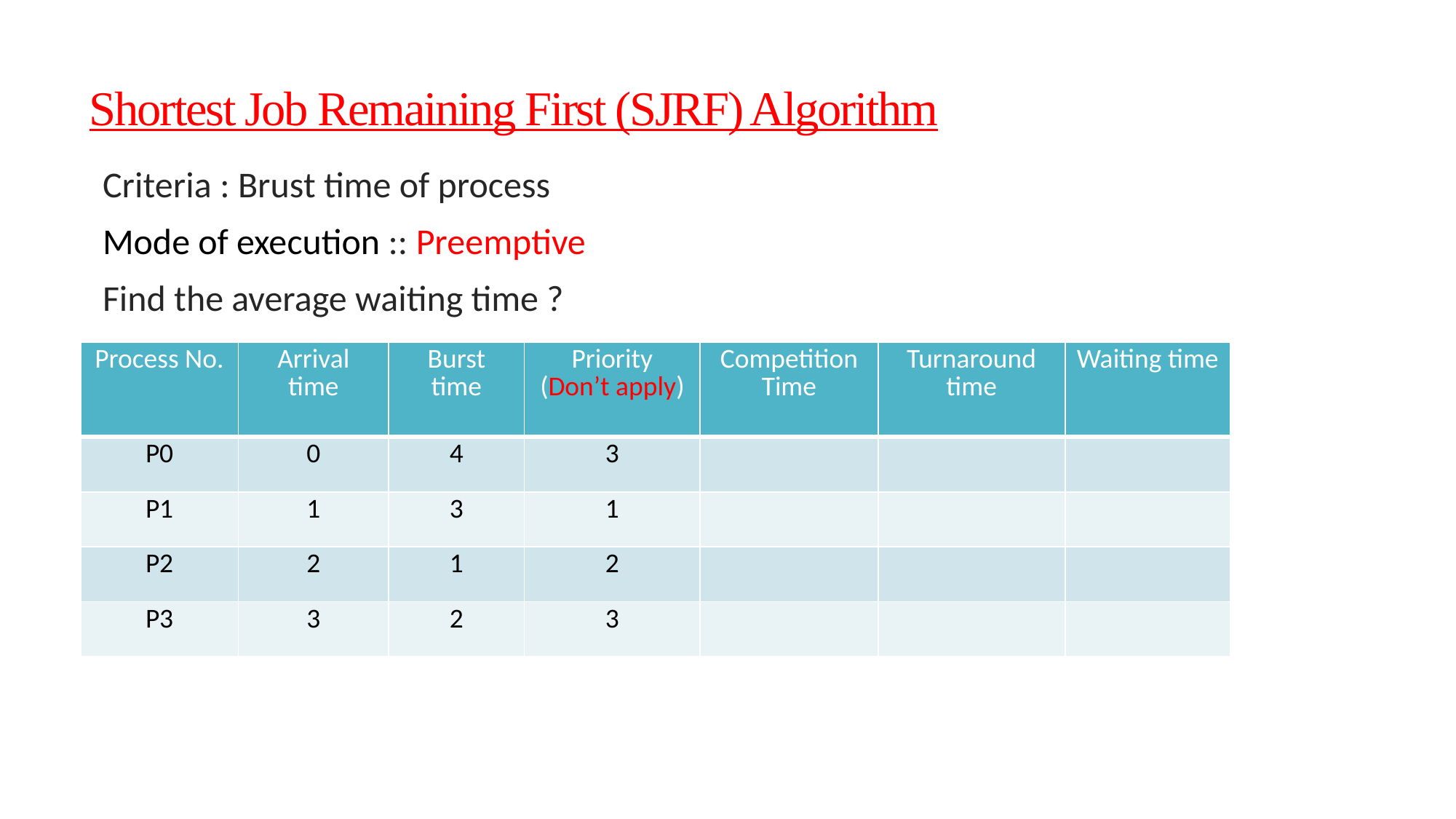

# Shortest Job Remaining First (SJRF) Algorithm
Criteria : Brust time of process
Mode of execution :: Preemptive
Find the average waiting time ?

| Process No. | Arrival time | Burst time | Priority (Don’t apply) | Competition Time | Turnaround time | Waiting time |
| --- | --- | --- | --- | --- | --- | --- |
| P0 | 0 | 4 | 3 |  |  |  |
| P1 | 1 | 3 | 1 |  |  |  |
| P2 | 2 | 1 | 2 |  |  |  |
| P3 | 3 | 2 | 3 |  |  |  |